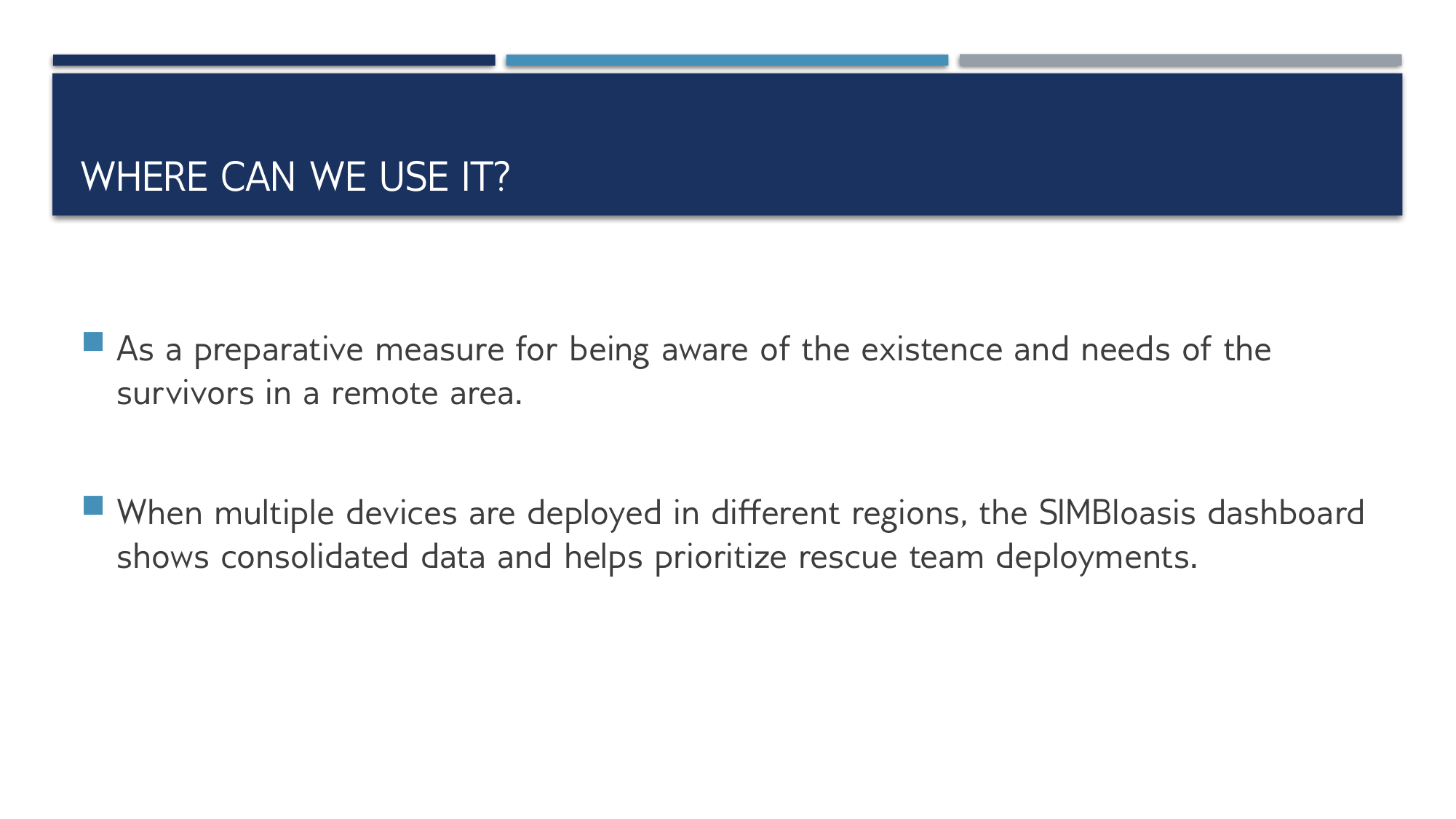

# Where Can we Use it?
As a preparative measure for being aware of the existence and needs of the survivors in a remote area.

When multiple devices are deployed in different regions, the SIMBIoasis dashboard shows consolidated data and helps prioritize rescue team deployments.